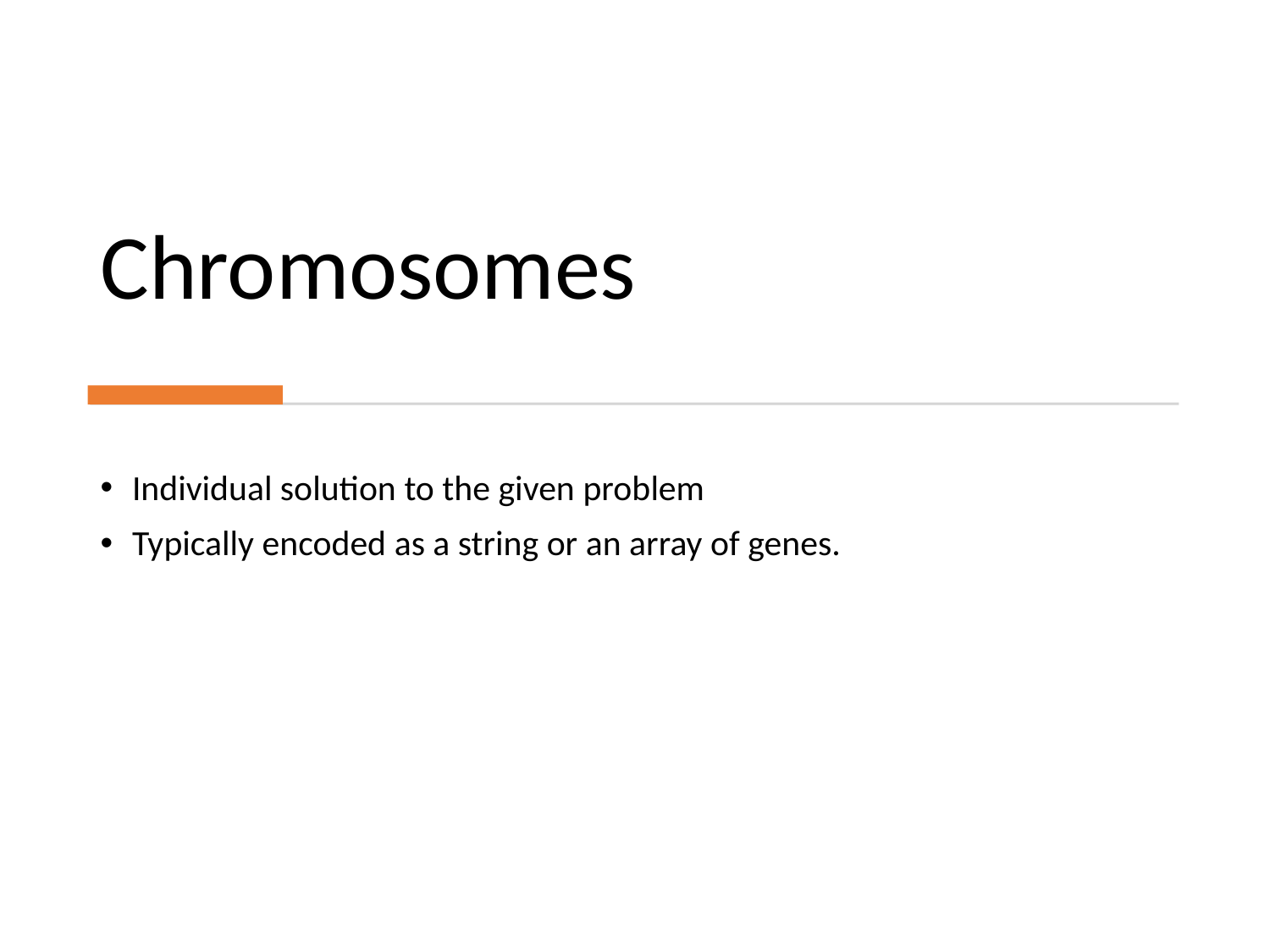

# Chromosomes

Individual solution to the given problem
Typically encoded as a string or an array of genes.
Genetic Algorithm
6